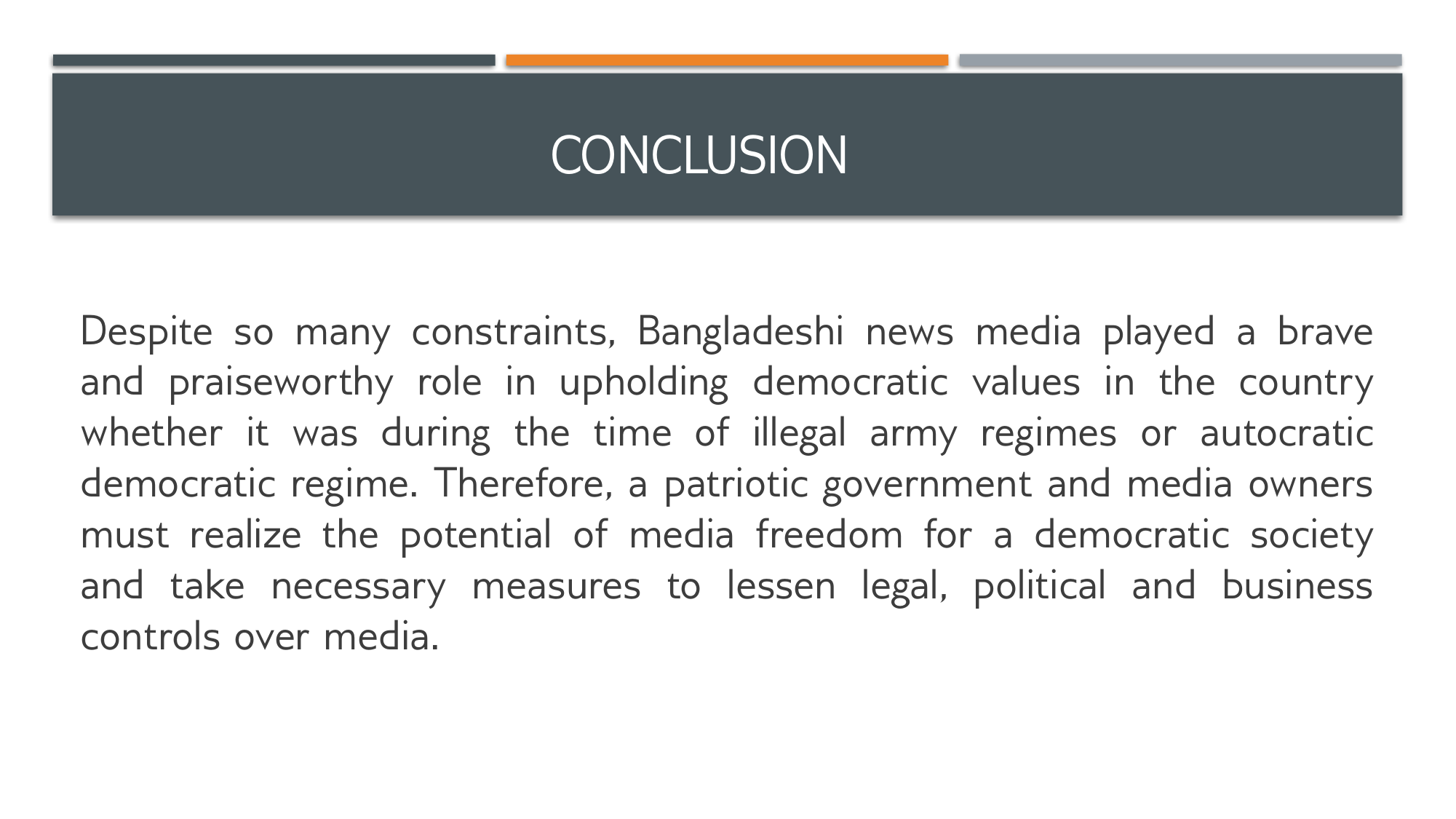

# conclusion
Despite so many constraints, Bangladeshi news media played a brave and praiseworthy role in upholding democratic values in the country whether it was during the time of illegal army regimes or autocratic democratic regime. Therefore, a patriotic government and media owners must realize the potential of media freedom for a democratic society and take necessary measures to lessen legal, political and business controls over media.